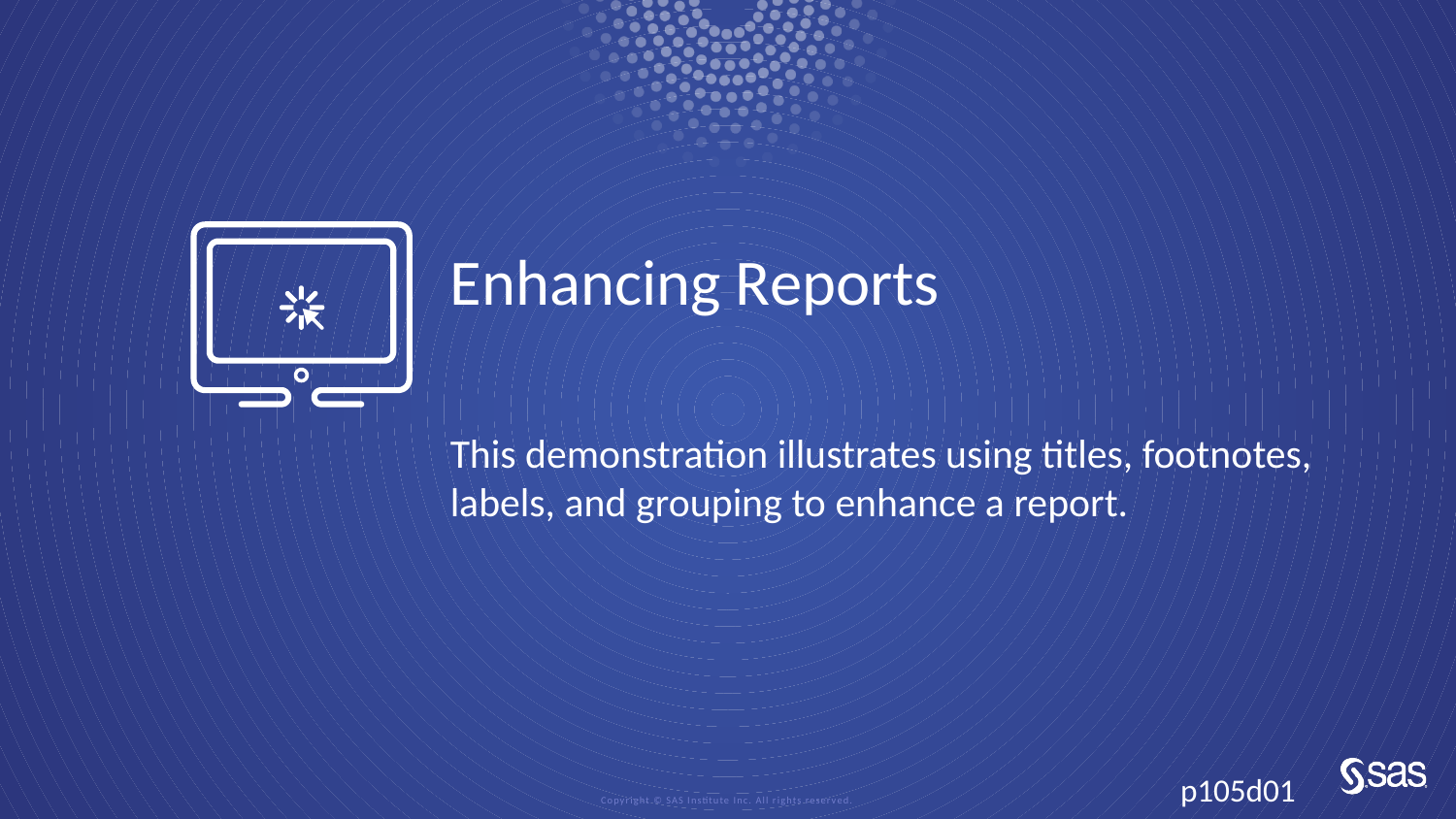

# Enhancing Reports
This demonstration illustrates using titles, footnotes,
labels, and grouping to enhance a report.
p105d01